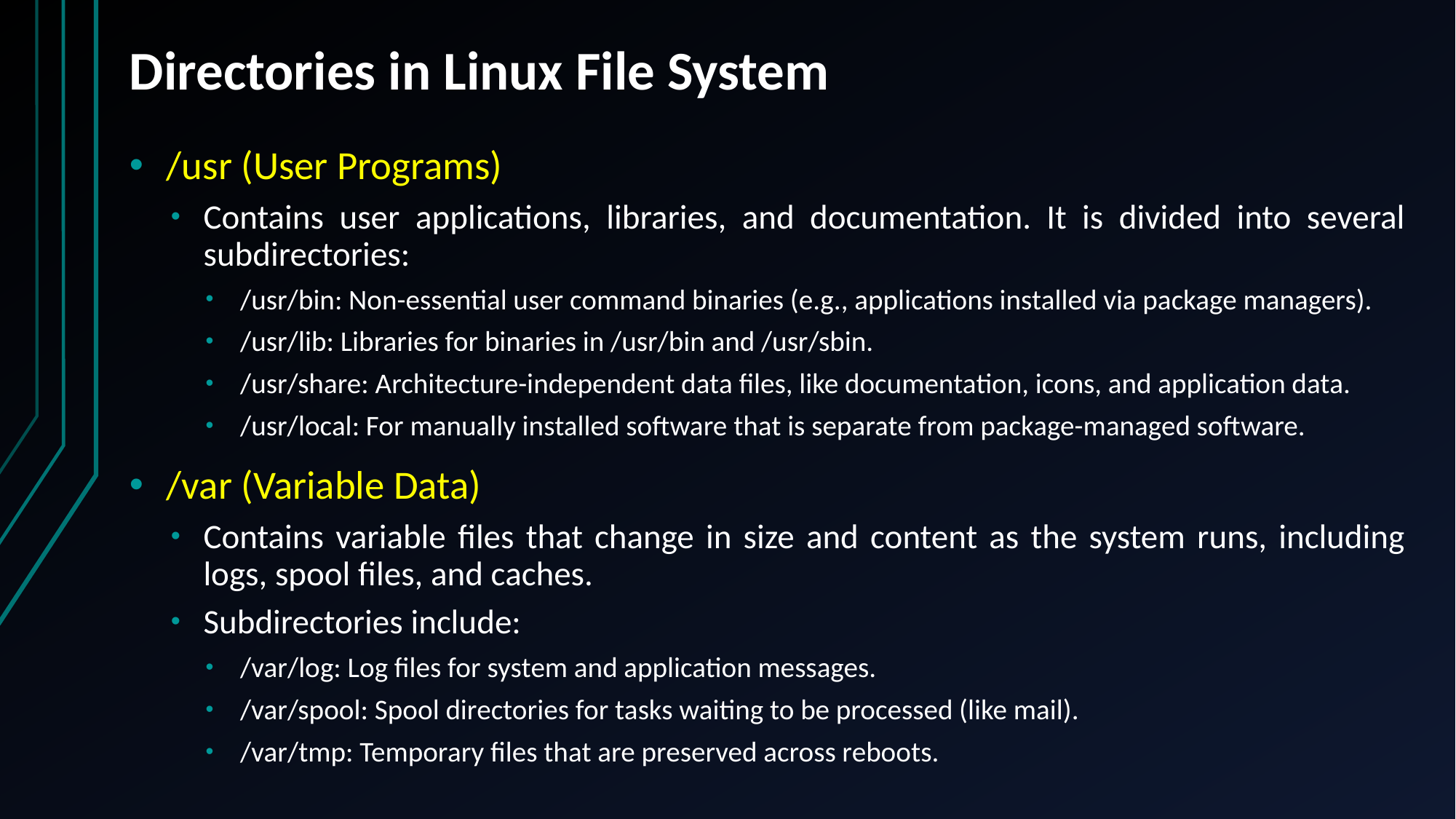

# Directories in Linux File System
/usr (User Programs)
Contains user applications, libraries, and documentation. It is divided into several subdirectories:
/usr/bin: Non-essential user command binaries (e.g., applications installed via package managers).
/usr/lib: Libraries for binaries in /usr/bin and /usr/sbin.
/usr/share: Architecture-independent data files, like documentation, icons, and application data.
/usr/local: For manually installed software that is separate from package-managed software.
/var (Variable Data)
Contains variable files that change in size and content as the system runs, including logs, spool files, and caches.
Subdirectories include:
/var/log: Log files for system and application messages.
/var/spool: Spool directories for tasks waiting to be processed (like mail).
/var/tmp: Temporary files that are preserved across reboots.